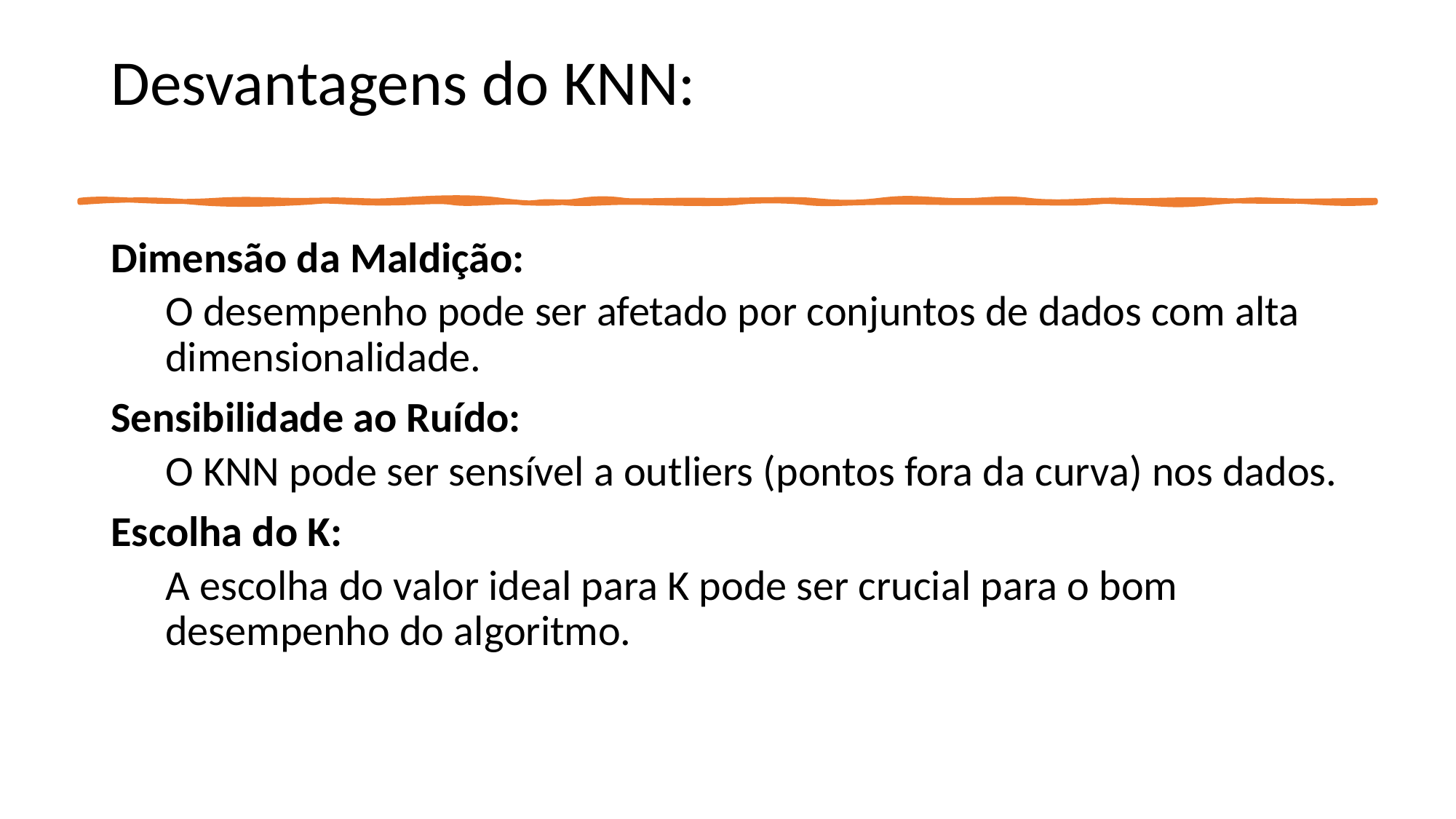

# Desvantagens do KNN:

Dimensão da Maldição:
O desempenho pode ser afetado por conjuntos de dados com alta dimensionalidade.
Sensibilidade ao Ruído:
O KNN pode ser sensível a outliers (pontos fora da curva) nos dados.
Escolha do K:
A escolha do valor ideal para K pode ser crucial para o bom desempenho do algoritmo.